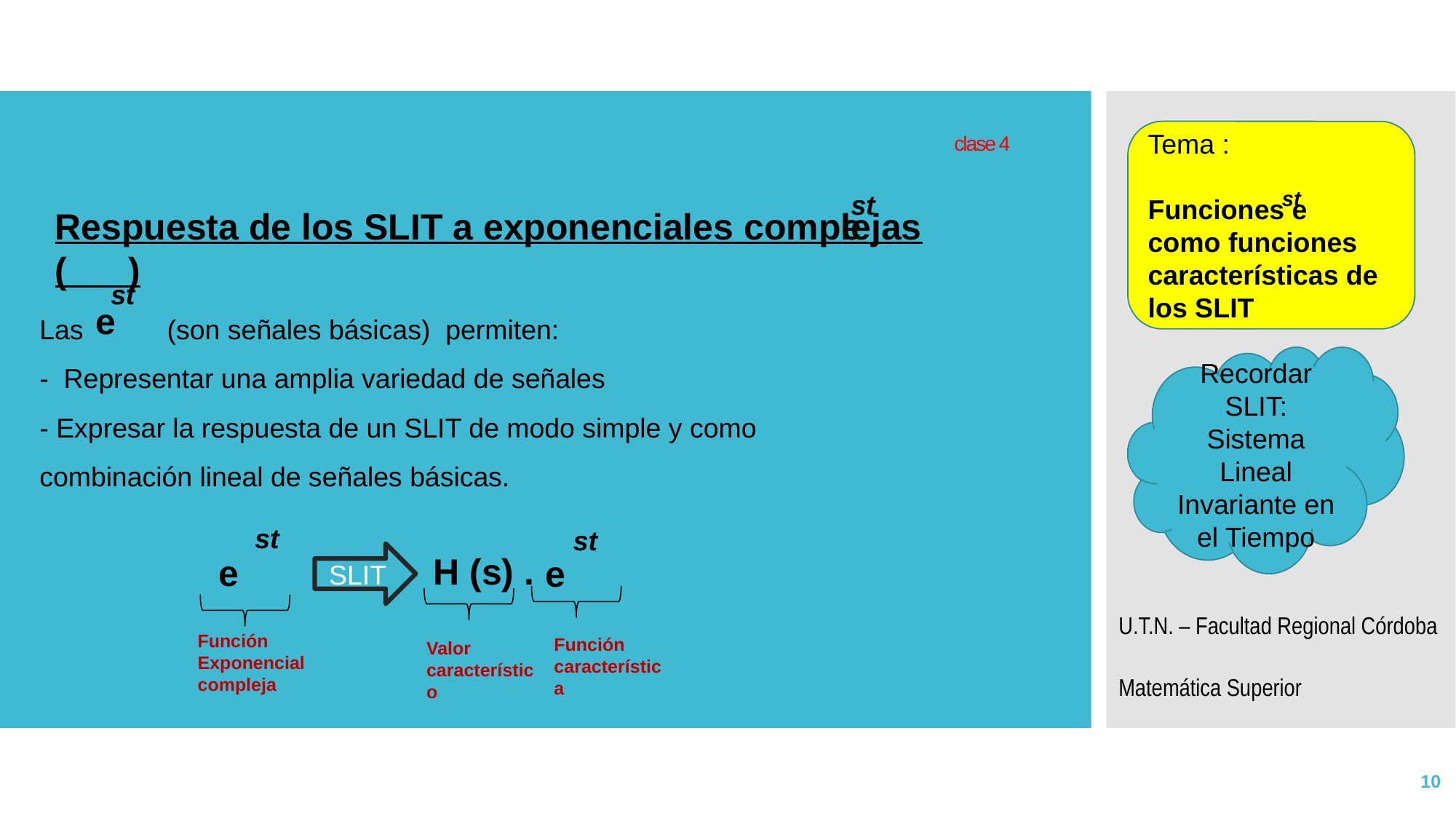

# clase 4

Tema :

Funciones e   como funciones características de los SLIT

st
st
e
Respuesta de los SLIT a exponenciales complejas (      )
st
e
Las           (son señales básicas)  permiten:
-  Representar una amplia variedad de señales
- Expresar la respuesta de un SLIT de modo simple y como combinación lineal de señales básicas.
Recordar
SLIT: Sistema Lineal Invariante en el Tiempo
st
e
st
e
H (s) .

Función característica
SLIT

Función Exponencial compleja
Valor característico
U.T.N. – Facultad Regional Córdoba
Matemática Superior
10